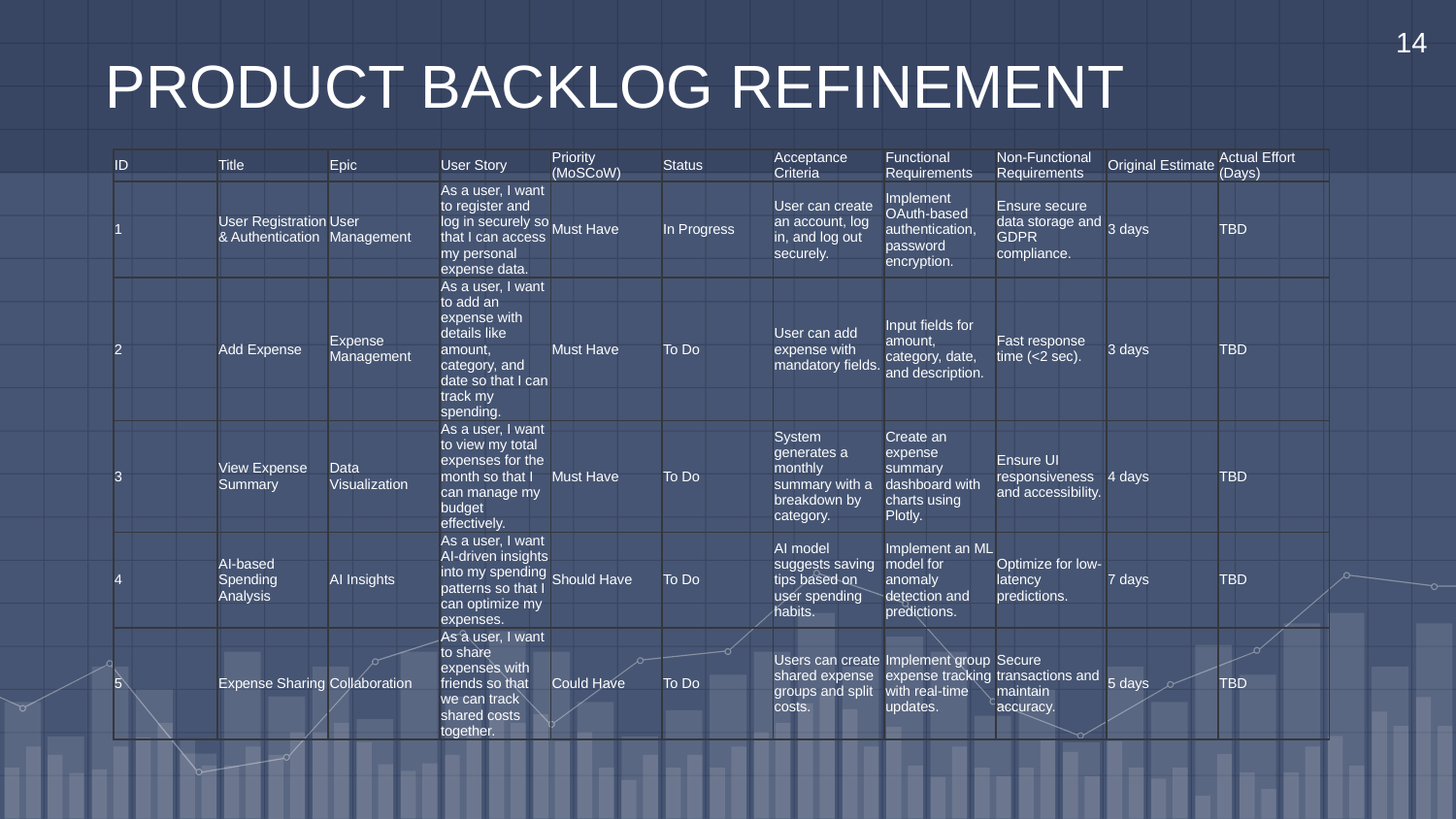

# PRODUCT BACKLOG REFINEMENT
14
| ID | Title | Epic | User Story | Priority (MoSCoW) | Status | Acceptance Criteria | Functional Requirements | Non-Functional Requirements | Original Estimate | Actual Effort (Days) |
| --- | --- | --- | --- | --- | --- | --- | --- | --- | --- | --- |
| 1 | User Registration & Authentication | User Management | As a user, I want to register and log in securely so that I can access my personal expense data. | Must Have | In Progress | User can create an account, log in, and log out securely. | Implement OAuth-based authentication, password encryption. | Ensure secure data storage and GDPR compliance. | 3 days | TBD |
| 2 | Add Expense | Expense Management | As a user, I want to add an expense with details like amount, category, and date so that I can track my spending. | Must Have | To Do | User can add expense with mandatory fields. | Input fields for amount, category, date, and description. | Fast response time (<2 sec). | 3 days | TBD |
| 3 | View Expense Summary | Data Visualization | As a user, I want to view my total expenses for the month so that I can manage my budget effectively. | Must Have | To Do | System generates a monthly summary with a breakdown by category. | Create an expense summary dashboard with charts using Plotly. | Ensure UI responsiveness and accessibility. | 4 days | TBD |
| 4 | AI-based Spending Analysis | AI Insights | As a user, I want AI-driven insights into my spending patterns so that I can optimize my expenses. | Should Have | To Do | AI model suggests saving tips based on user spending habits. | Implement an ML model for anomaly detection and predictions. | Optimize for low-latency predictions. | 7 days | TBD |
| 5 | Expense Sharing | Collaboration | As a user, I want to share expenses with friends so that we can track shared costs together. | Could Have | To Do | Users can create shared expense groups and split costs. | Implement group expense tracking with real-time updates. | Secure transactions and maintain accuracy. | 5 days | TBD |